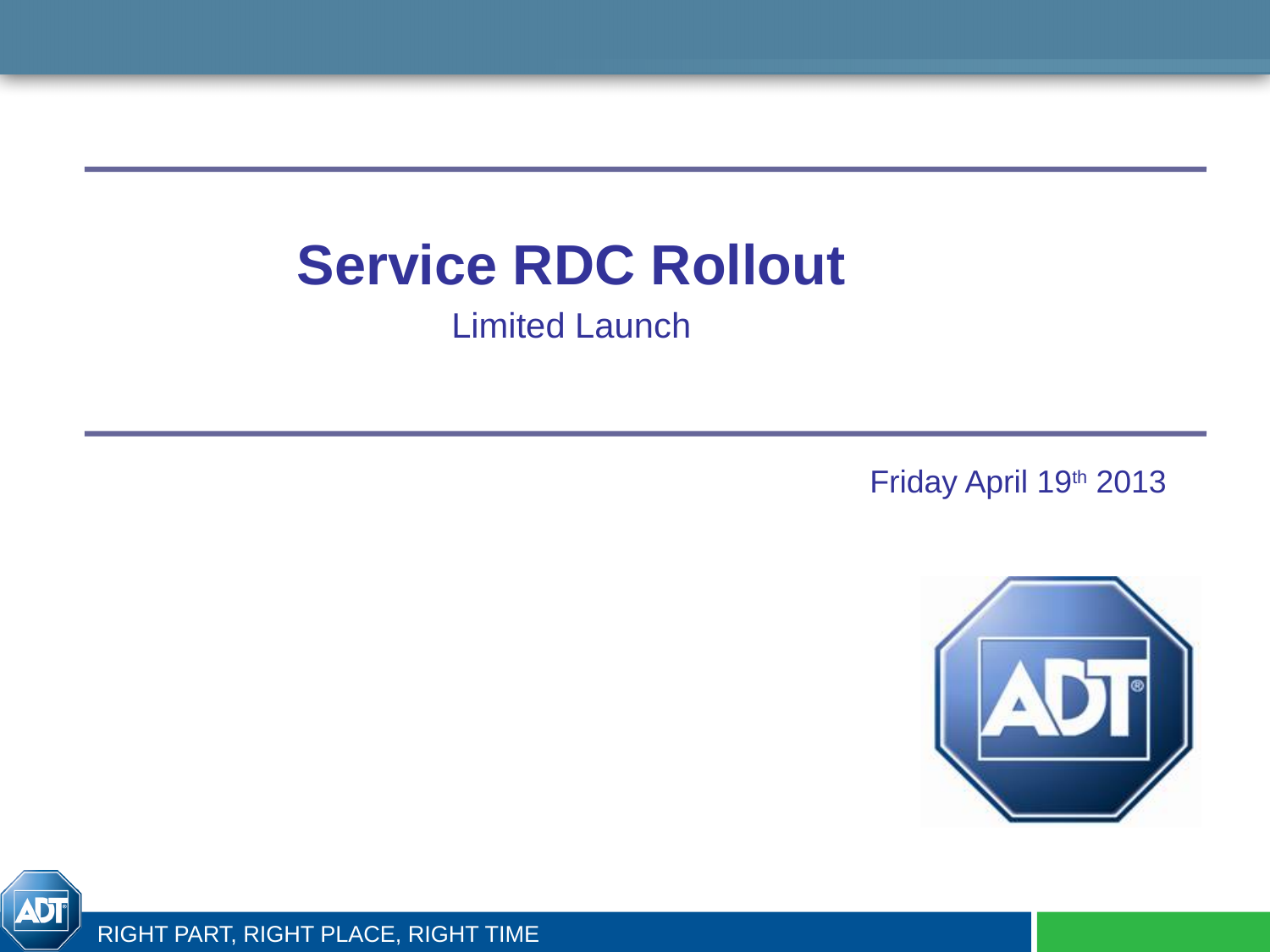

Service RDC Rollout
Limited Launch
Friday April 19th 2013